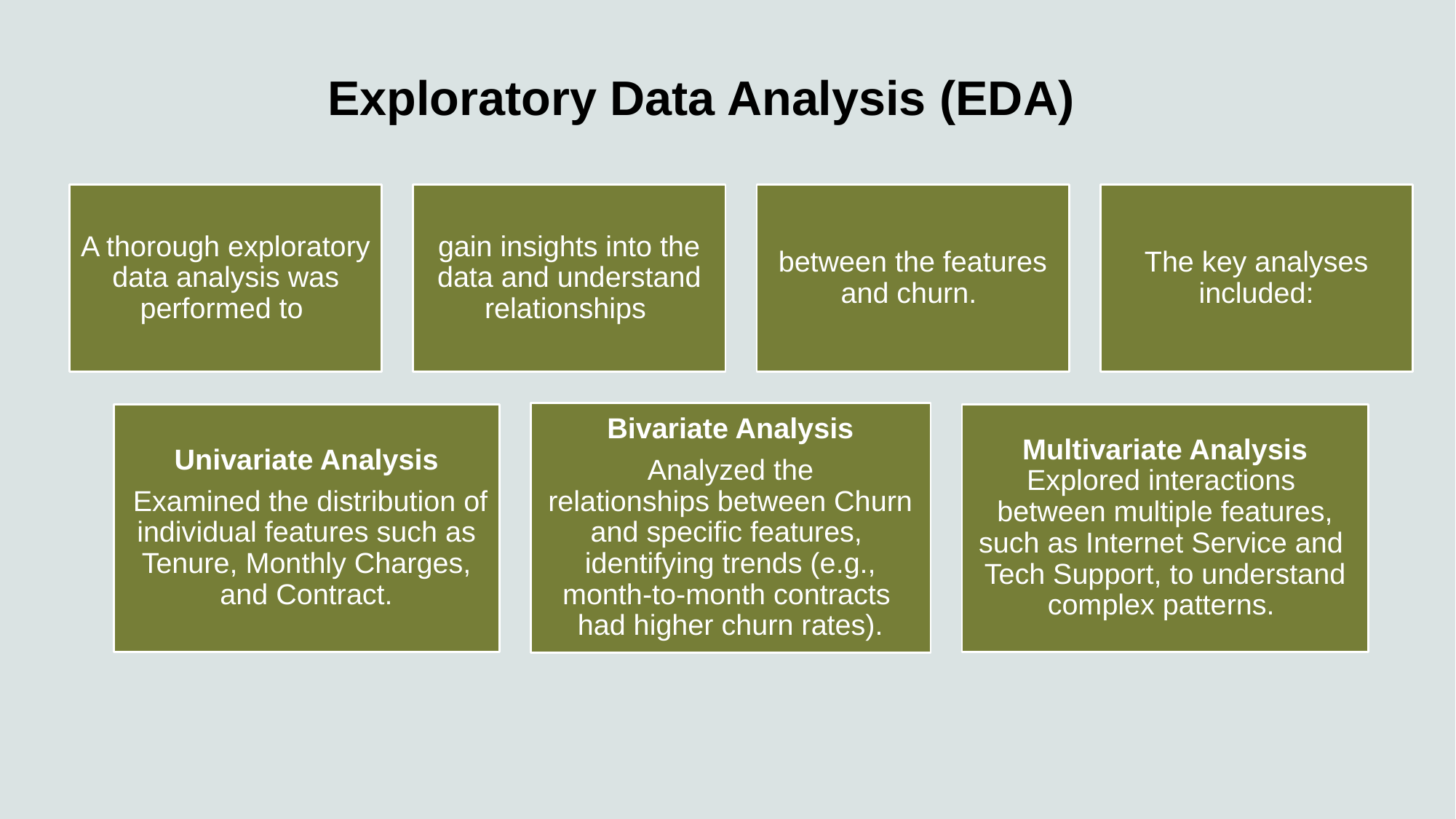

# Exploratory Data Analysis (EDA)
A thorough exploratory data analysis was performed to
gain insights into the data and understand relationships
between the features and churn.
The key analyses included:
Univariate Analysis
 Examined the distribution of individual features such as Tenure, Monthly Charges, and Contract.
Bivariate Analysis
 Analyzed the
relationships between Churn and specific features,
identifying trends (e.g., month-to-month contracts
had higher churn rates).
Multivariate Analysis Explored interactions
between multiple features, such as Internet Service and
Tech Support, to understand complex patterns.